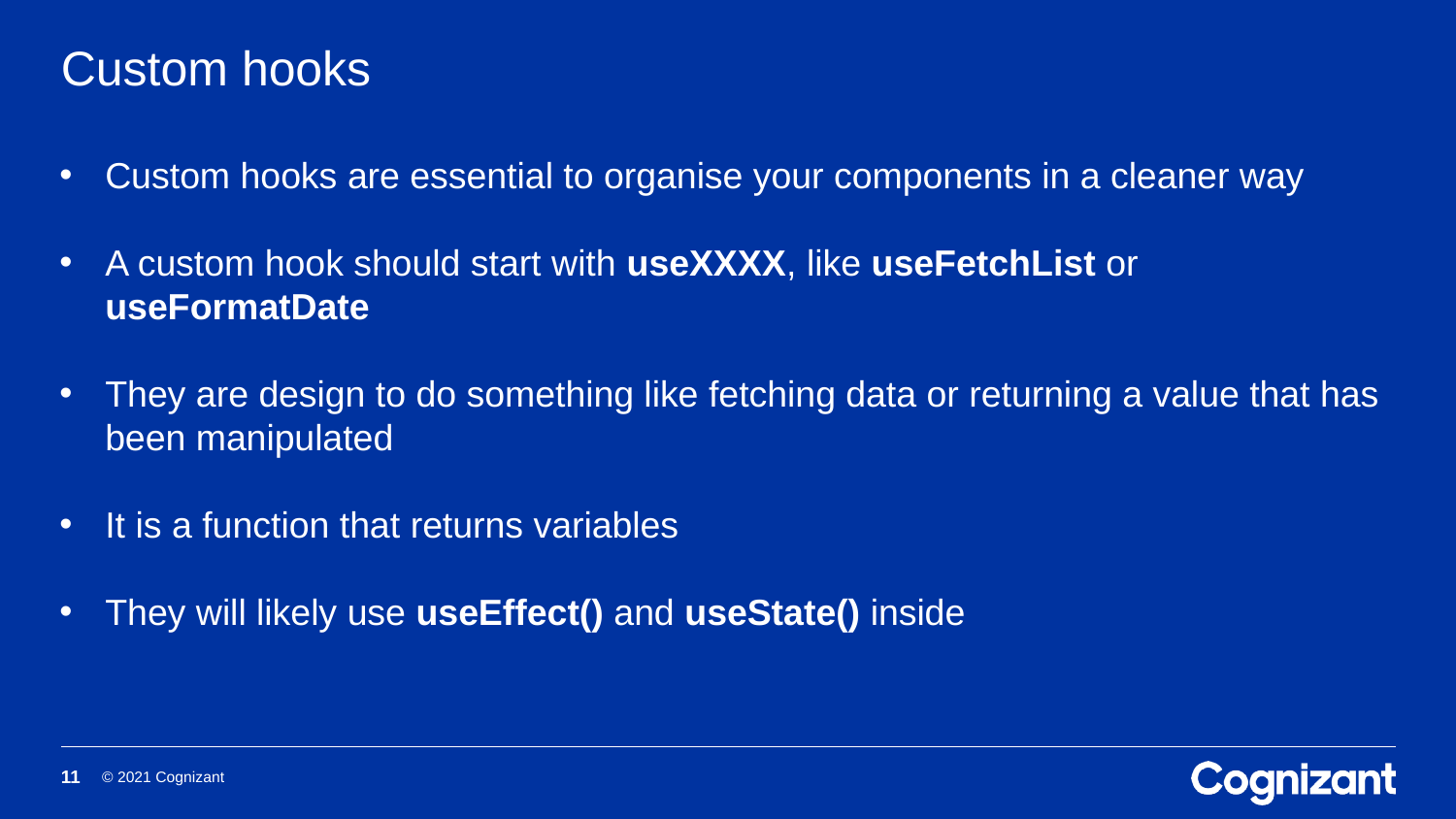

# Custom hooks
Custom hooks are essential to organise your components in a cleaner way

A custom hook should start with useXXXX, like useFetchList or useFormatDate

They are design to do something like fetching data or returning a value that has been manipulated

It is a function that returns variables

They will likely use useEffect() and useState() inside

Buddies for next groups:
11
© 2021 Cognizant